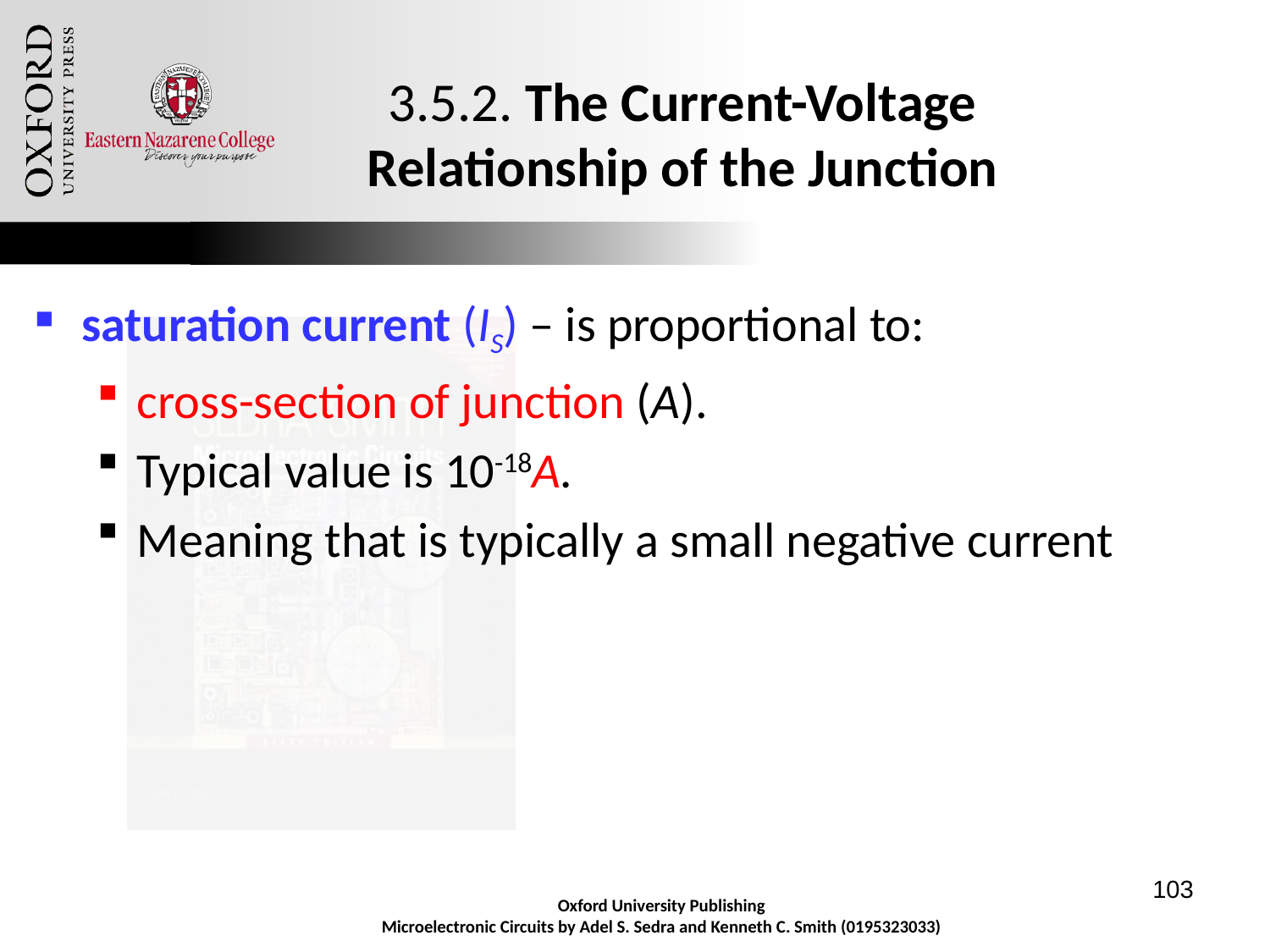

# 3.5.2. The Current-Voltage Relationship of the Junction
saturation current (IS) – is proportional to:
cross-section of junction (A).
Typical value is 10-18A.
Meaning that is typically a small negative current

Oxford University Publishing
Microelectronic Circuits by Adel S. Sedra and Kenneth C. Smith (0195323033)
103